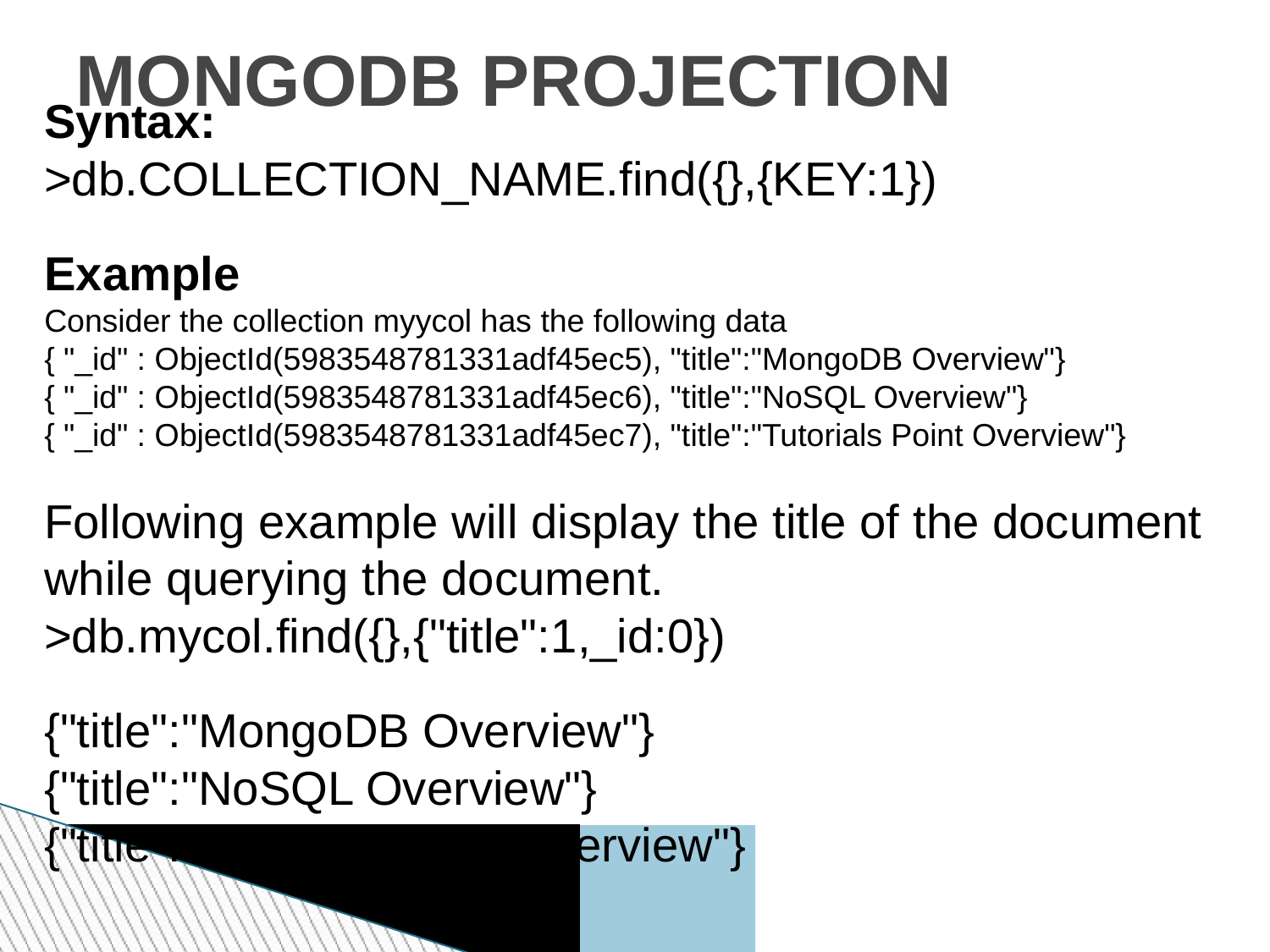

MONGODB PROJECTION
Syntax:
>db.COLLECTION_NAME.find({},{KEY:1})

Example
Consider the collection myycol has the following data
{ "_id" : ObjectId(5983548781331adf45ec5), "title":"MongoDB Overview"}
{ "_id" : ObjectId(5983548781331adf45ec6), "title":"NoSQL Overview"}
{ "_id" : ObjectId(5983548781331adf45ec7), "title":"Tutorials Point Overview"}

Following example will display the title of the document while querying the document.
>db.mycol.find({},{"title":1,_id:0})

{"title":"MongoDB Overview"}
{"title":"NoSQL Overview"}
{"title":"Tutorials Point Overview"}